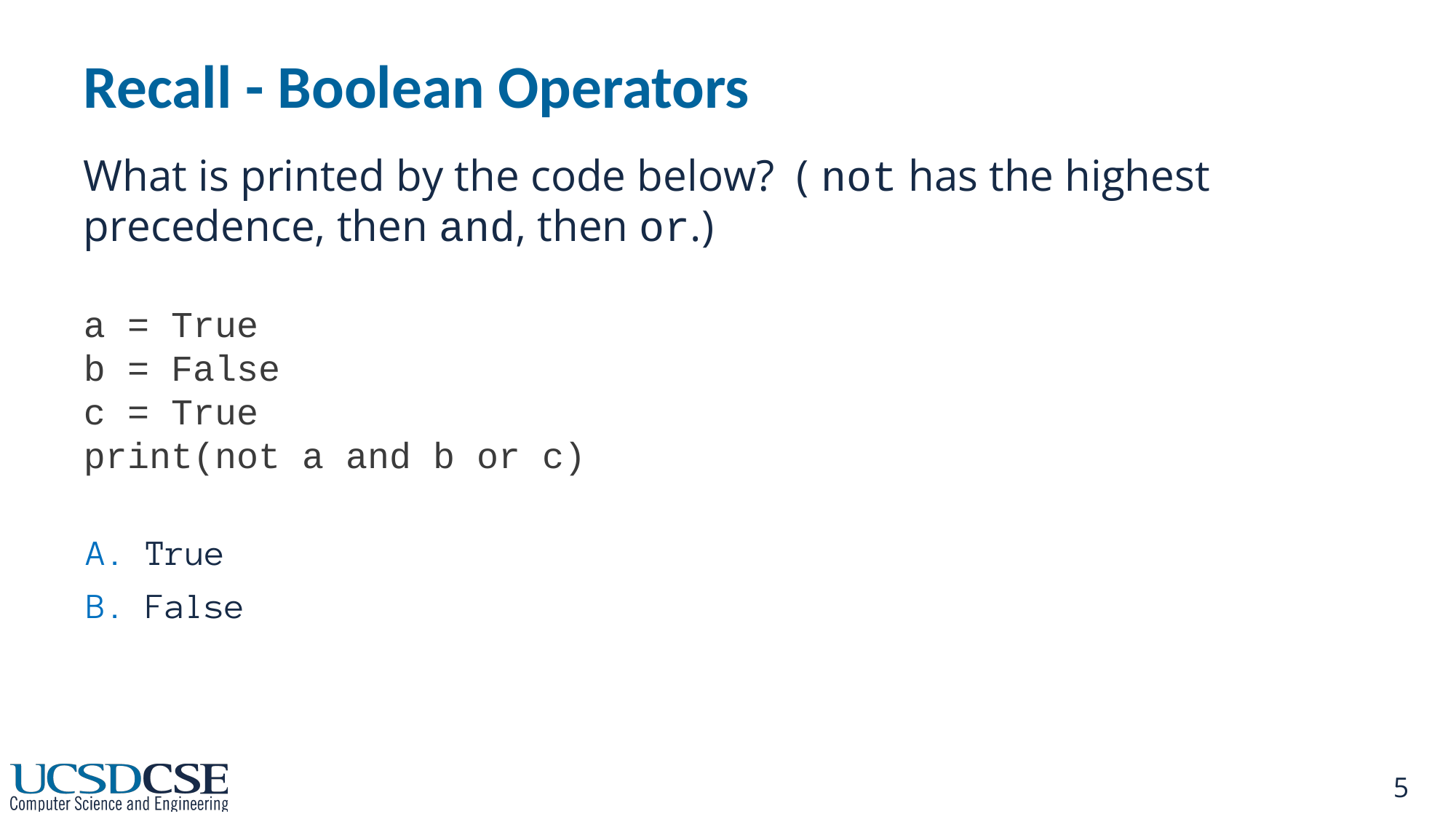

# Recall - Boolean Operators
What is printed by the code below?  ( not has the highest precedence, then and, then or.)

a = True
b = False
c = True
print(not a and b or c)

A. True
B. False